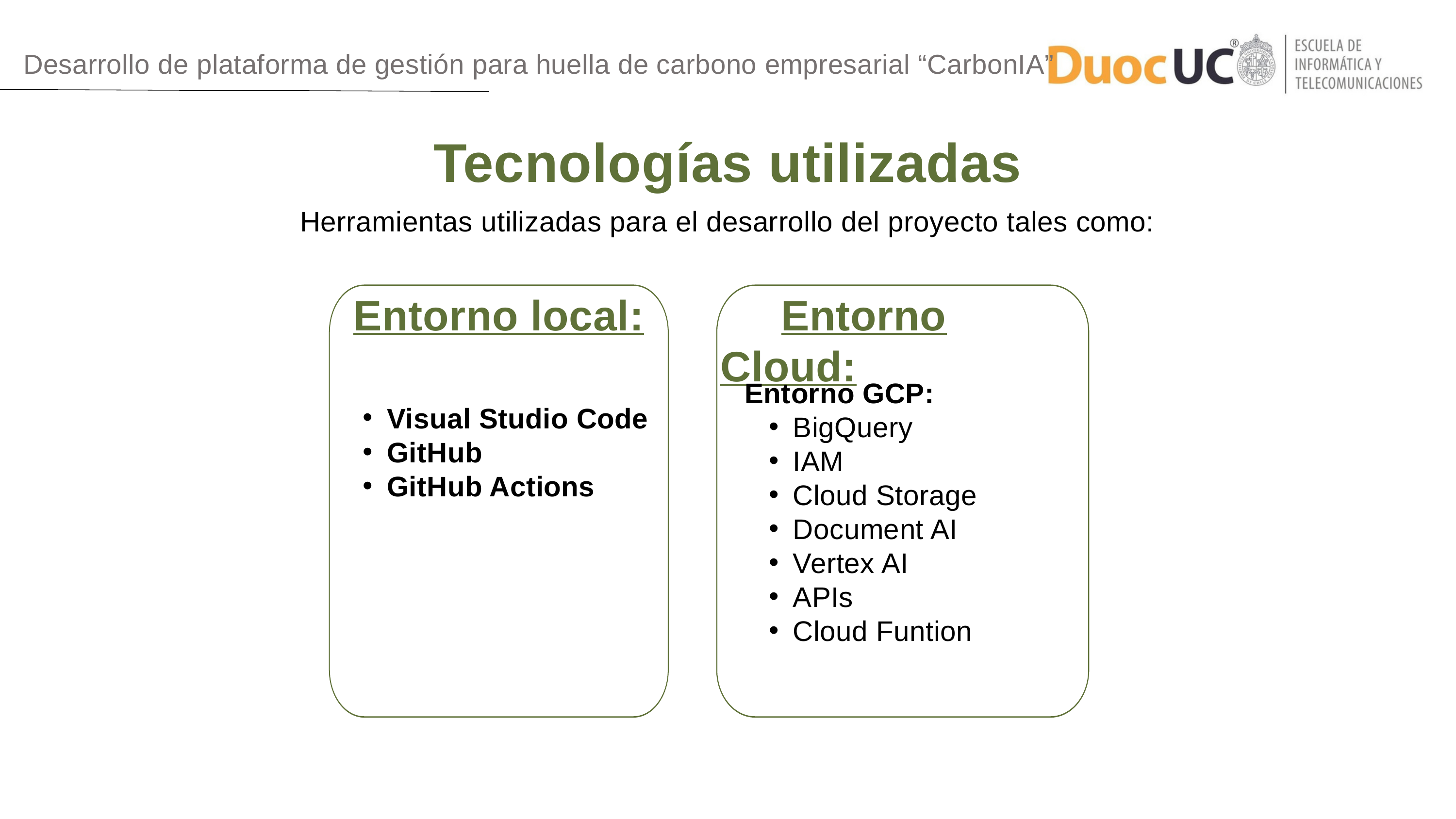

Desarrollo de plataforma de gestión para huella de carbono empresarial “CarbonIA”

Tecnologías utilizadas
Herramientas utilizadas para el desarrollo del proyecto tales como:

Entorno local:

     Entorno Cloud:

Entorno GCP:
BigQuery
IAM
Cloud Storage
Document AI
Vertex AI
APIs
Cloud Funtion

Visual Studio Code
GitHub
GitHub Actions